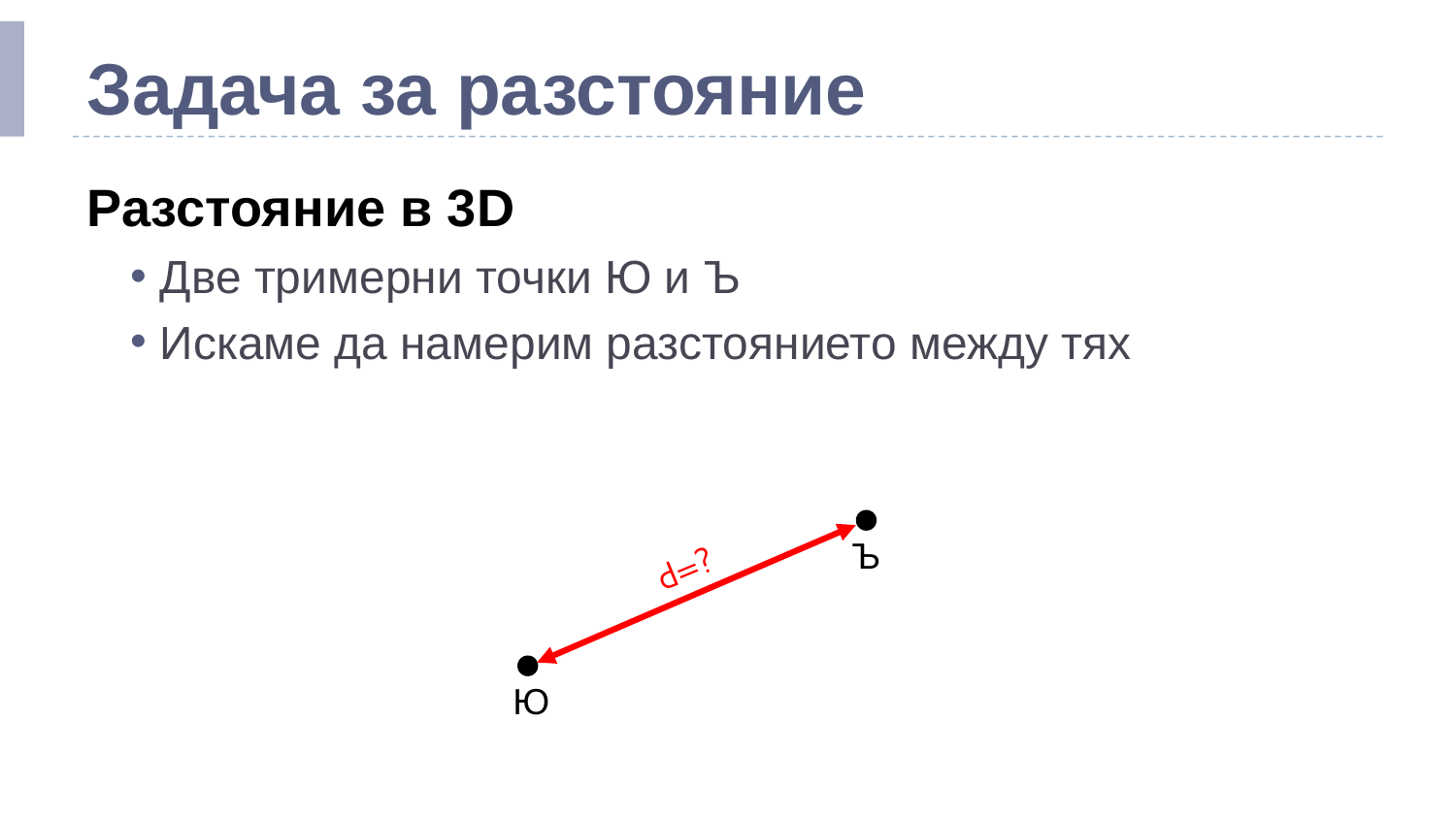

# Задача за разстояние
Разстояние в 3D
Две тримерни точки Ю и Ъ
Искаме да намерим разстоянието между тях

Ъ
d=?

Ю